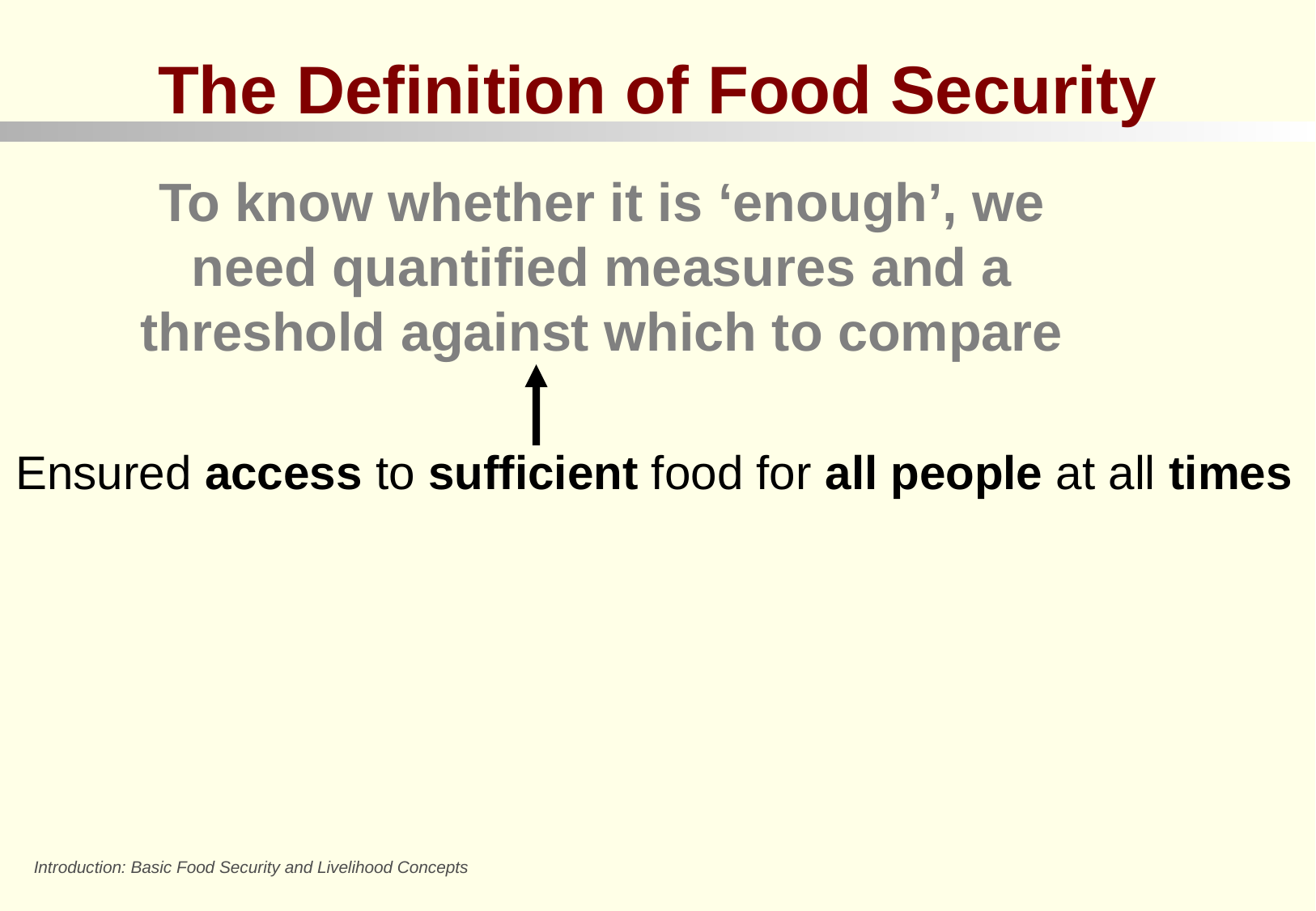

The Definition of Food Security

To know whether it is ‘enough’, we need quantified measures and a threshold against which to compare

Ensured access to sufficient food for all people at all times
Introduction: Basic Food Security and Livelihood Concepts